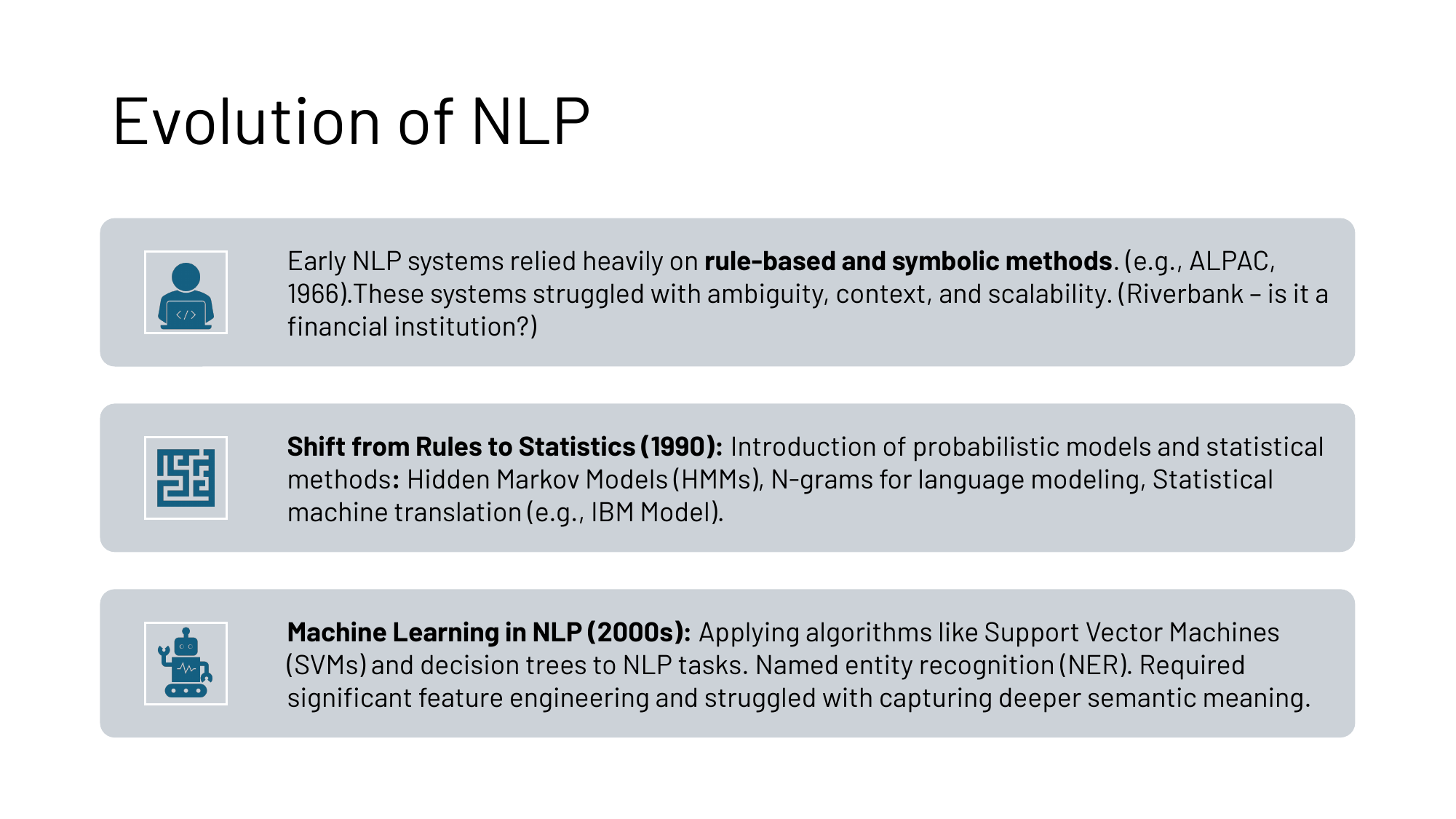

# Evolution of NLP
Early NLP systems relied heavily on rule-based and symbolic methods. (e.g., ALPAC, 1966).These systems struggled with ambiguity, context, and scalability. (Riverbank – is it a financial institution?)
Shift from Rules to Statistics (1990): Introduction of probabilistic models and statistical methods: Hidden Markov Models (HMMs), N-grams for language modeling, Statistical machine translation (e.g., IBM Model).
Machine Learning in NLP (2000s): Applying algorithms like Support Vector Machines (SVMs) and decision trees to NLP tasks. Named entity recognition (NER). Required significant feature engineering and struggled with capturing deeper semantic meaning.